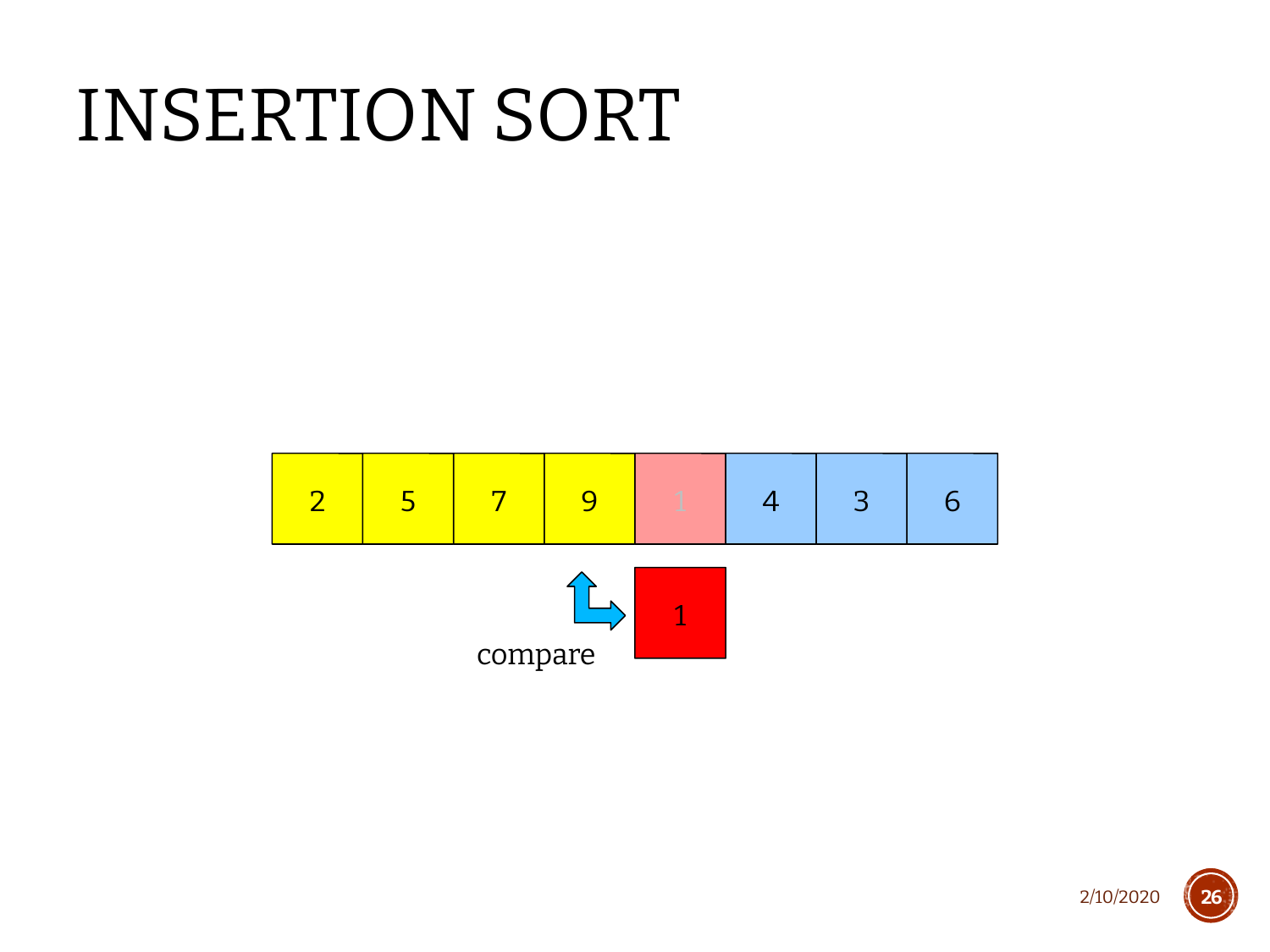

# Insertion Sort
2
5
7
9
1
4
3
6
1

compare
2/10/2020
26